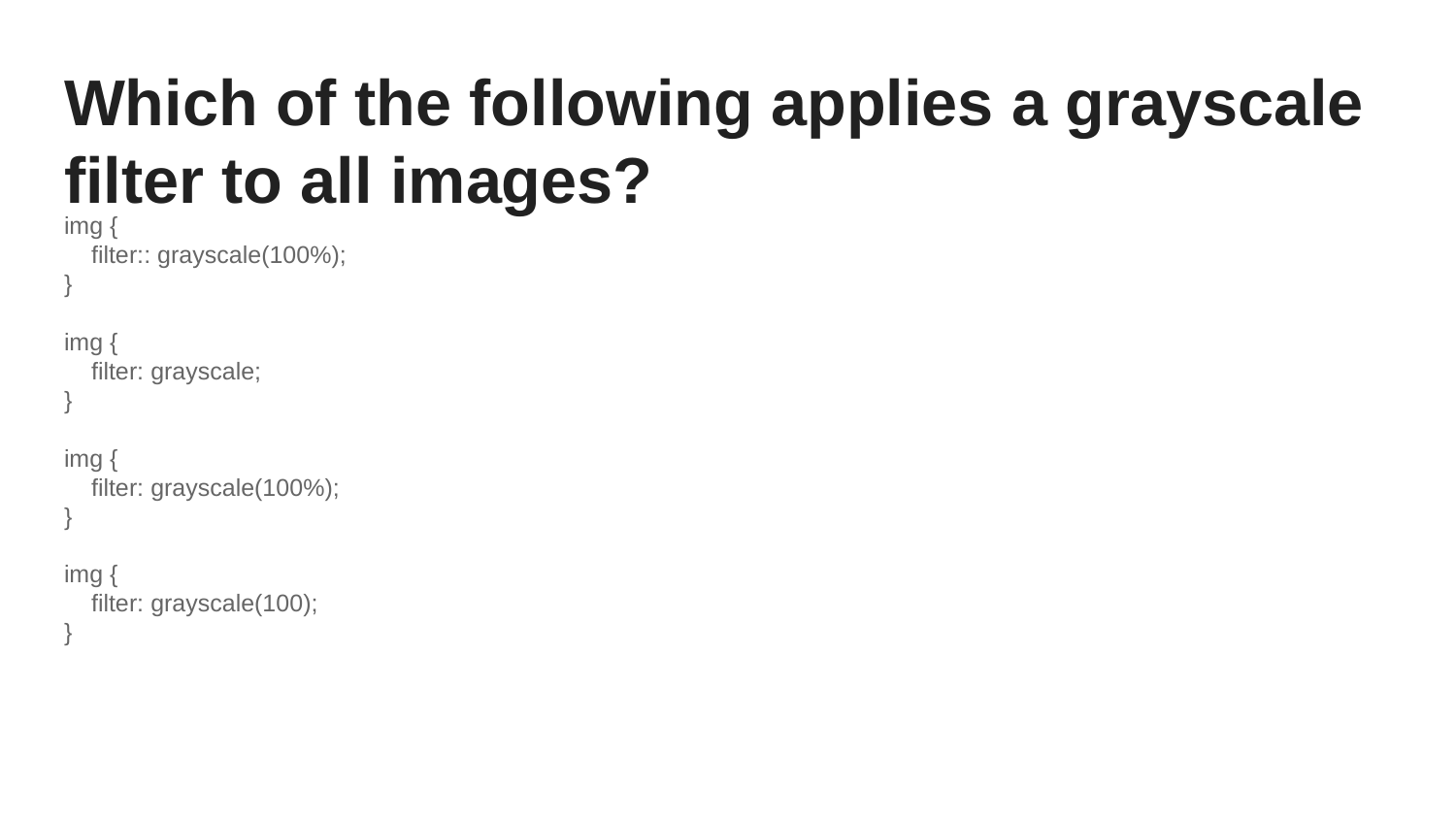

# Which of the following applies a grayscale filter to all images?
img {
    filter:: grayscale(100%);
}

img {
    filter: grayscale;
}

img {
    filter: grayscale(100%);
}

img {
    filter: grayscale(100);
}